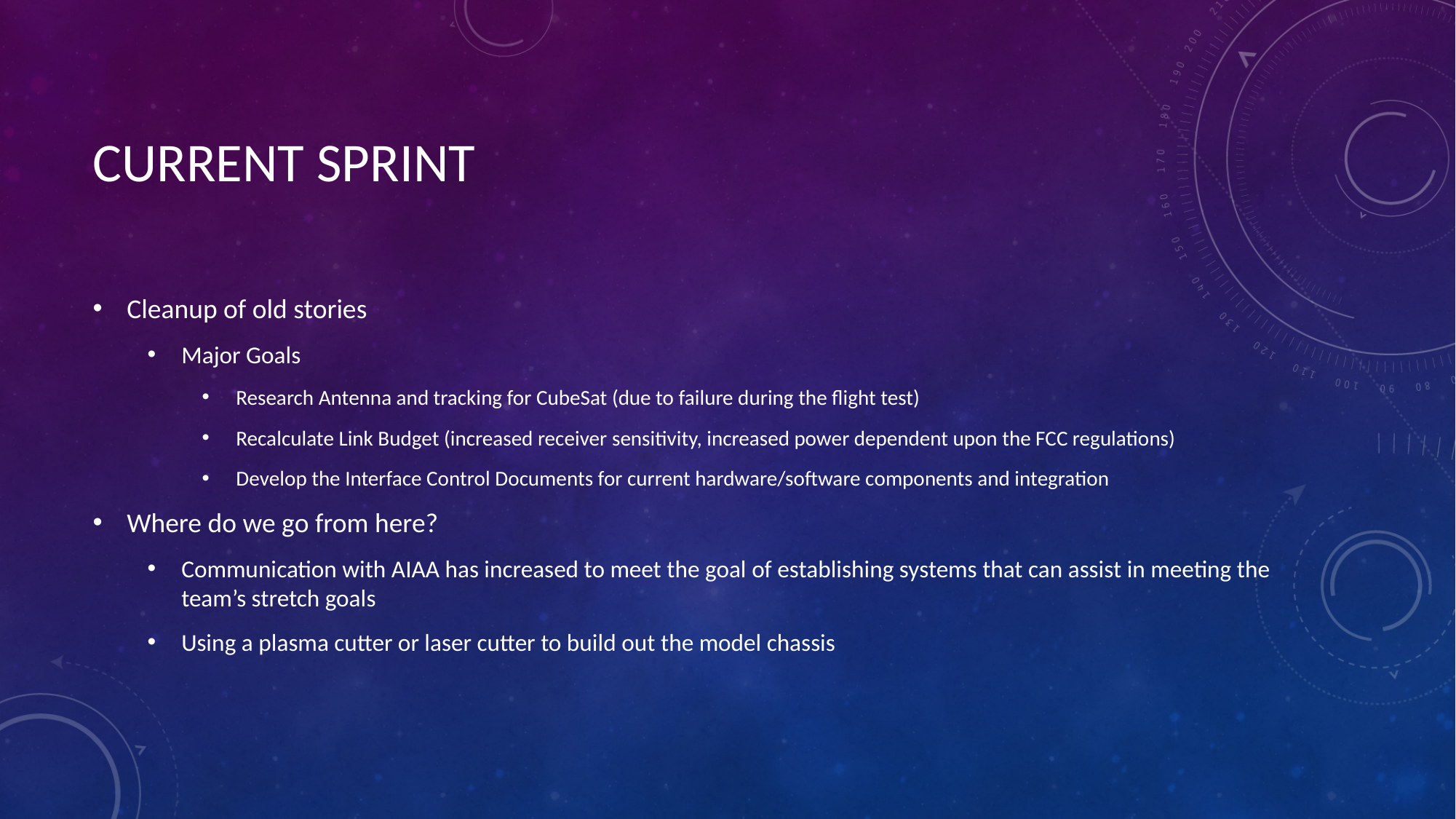

# Current Sprint
Cleanup of old stories
Major Goals
Research Antenna and tracking for CubeSat (due to failure during the flight test)
Recalculate Link Budget (increased receiver sensitivity, increased power dependent upon the FCC regulations)
Develop the Interface Control Documents for current hardware/software components and integration
Where do we go from here?
Communication with AIAA has increased to meet the goal of establishing systems that can assist in meeting the team’s stretch goals
Using a plasma cutter or laser cutter to build out the model chassis